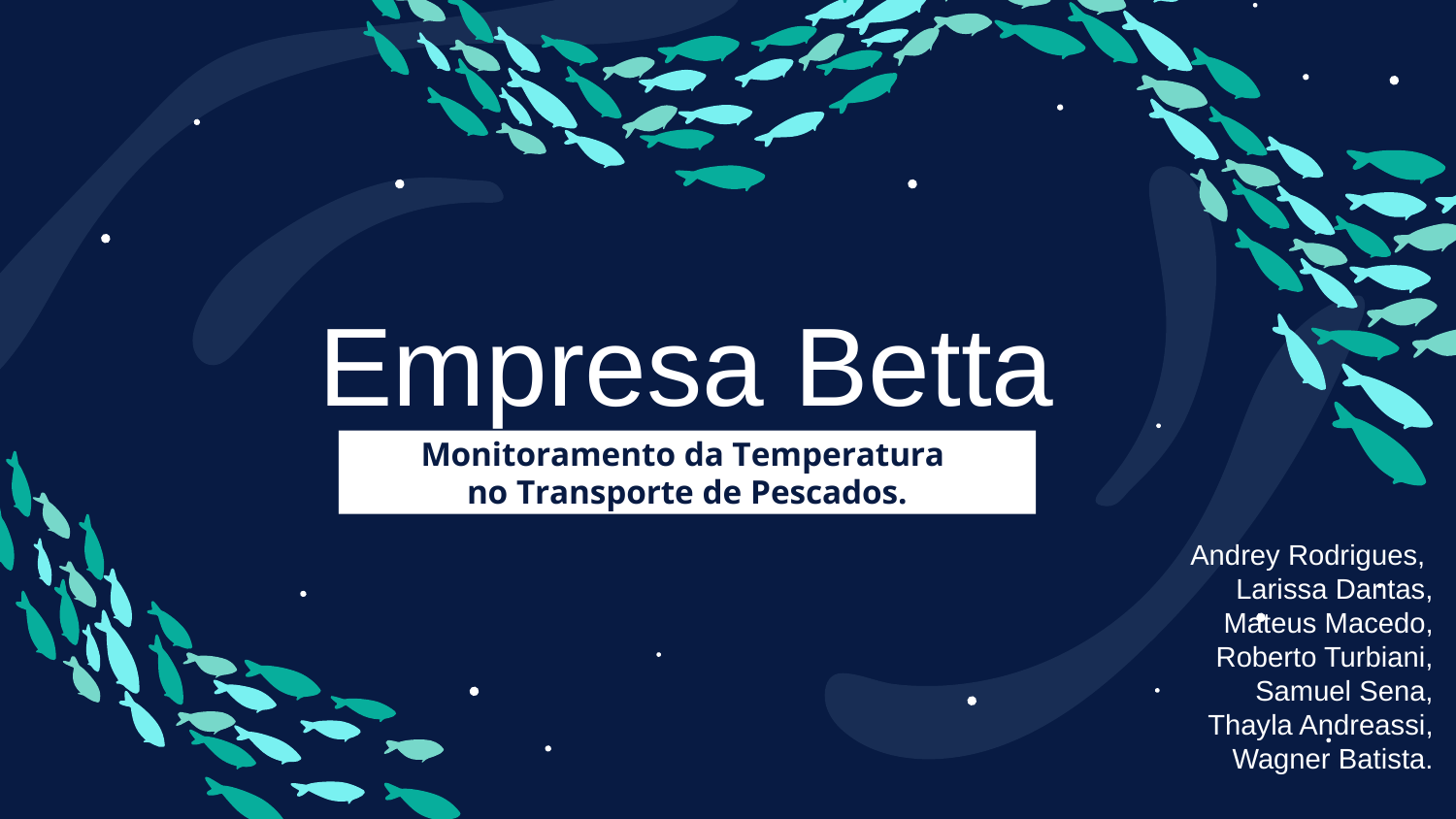

# Empresa Betta
Monitoramento da Temperatura
no Transporte de Pescados.
Andrey Rodrigues,
Larissa Dantas,
Mateus Macedo,
Roberto Turbiani,
 Samuel Sena,
Thayla Andreassi,
Wagner Batista.